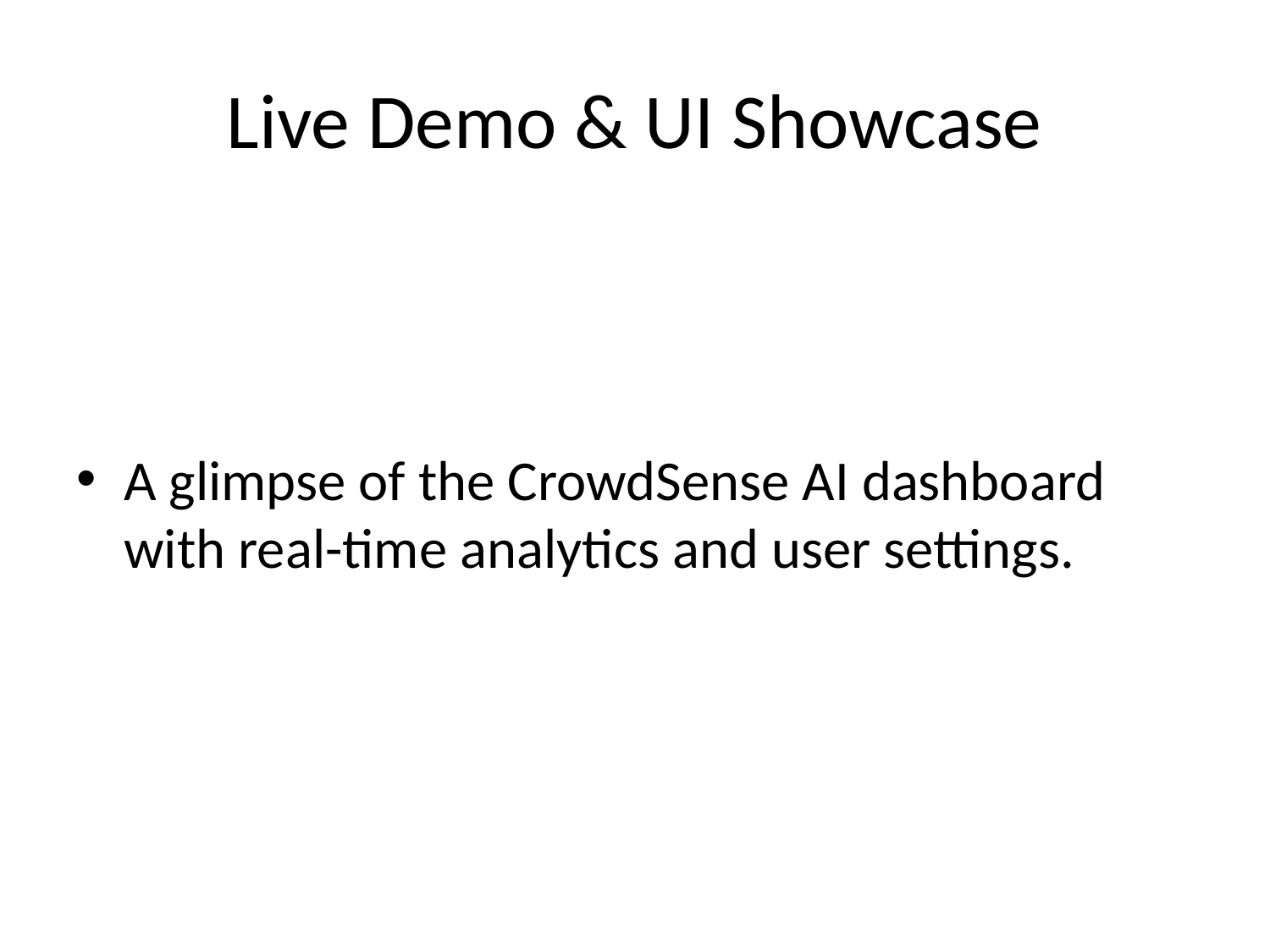

# Live Demo & UI Showcase
A glimpse of the CrowdSense AI dashboard with real-time analytics and user settings.